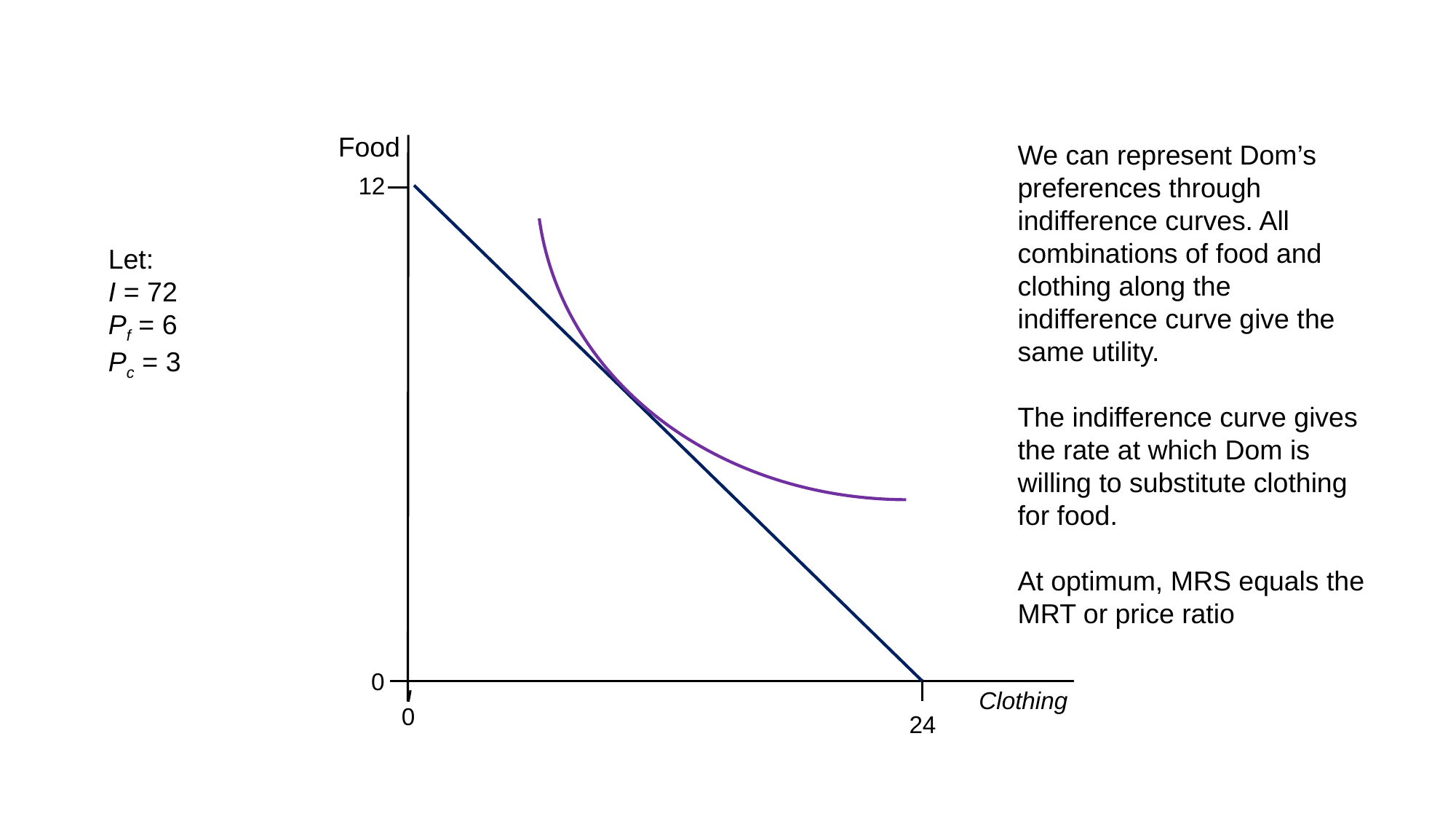

Food
We can represent Dom’s preferences through indifference curves. All combinations of food and clothing along the indifference curve give the same utility.

The indifference curve gives the rate at which Dom is willing to substitute clothing for food.

At optimum, MRS equals the MRT or price ratio
12
Let:
I = 72
Pf = 6
Pc = 3
0
Clothing
0
24